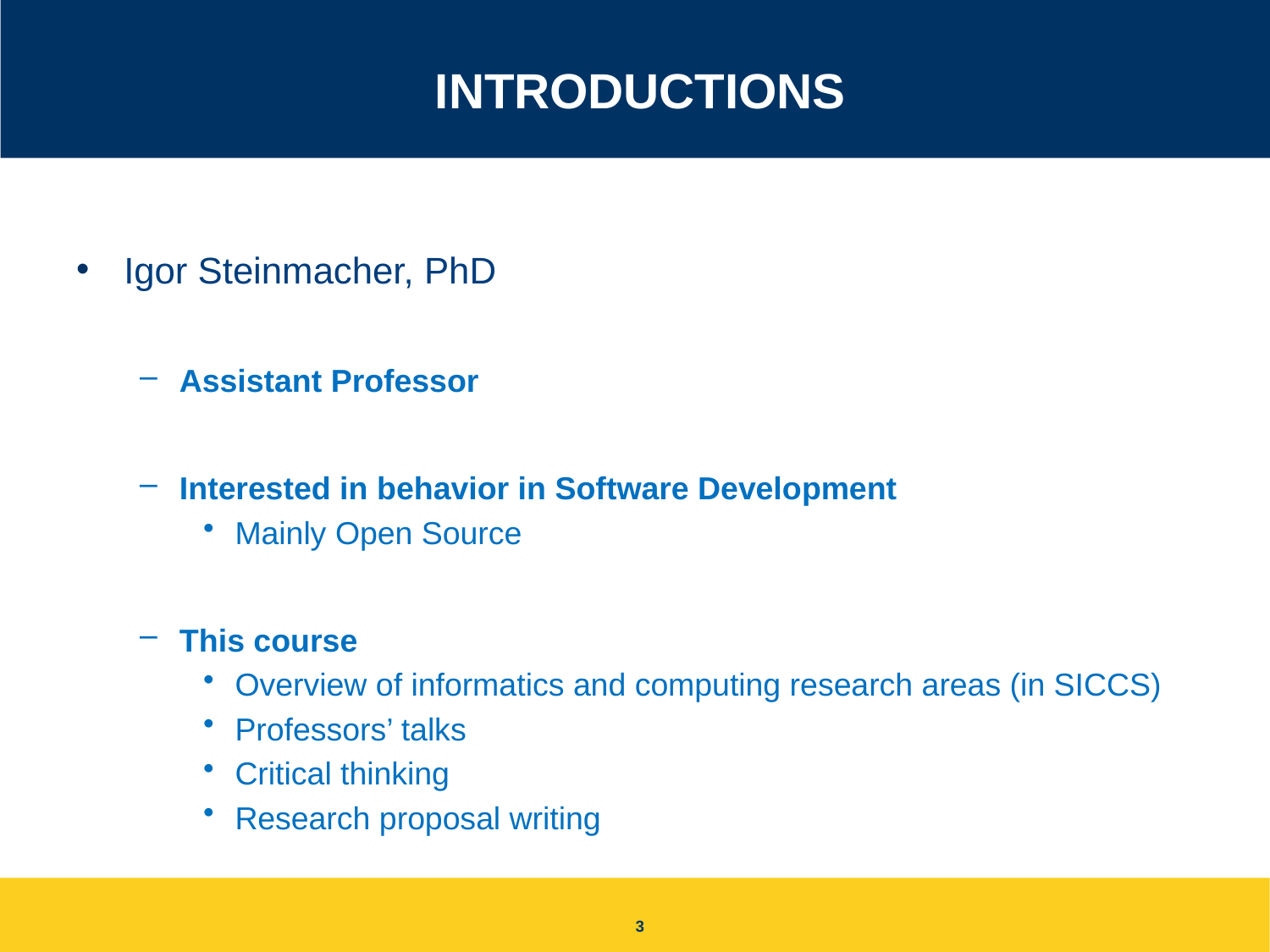

# Introductions

Igor Steinmacher, PhD

Assistant Professor

Interested in behavior in Software Development
Mainly Open Source

This course
Overview of informatics and computing research areas (in SICCS)
Professors’ talks
Critical thinking
Research proposal writing

3